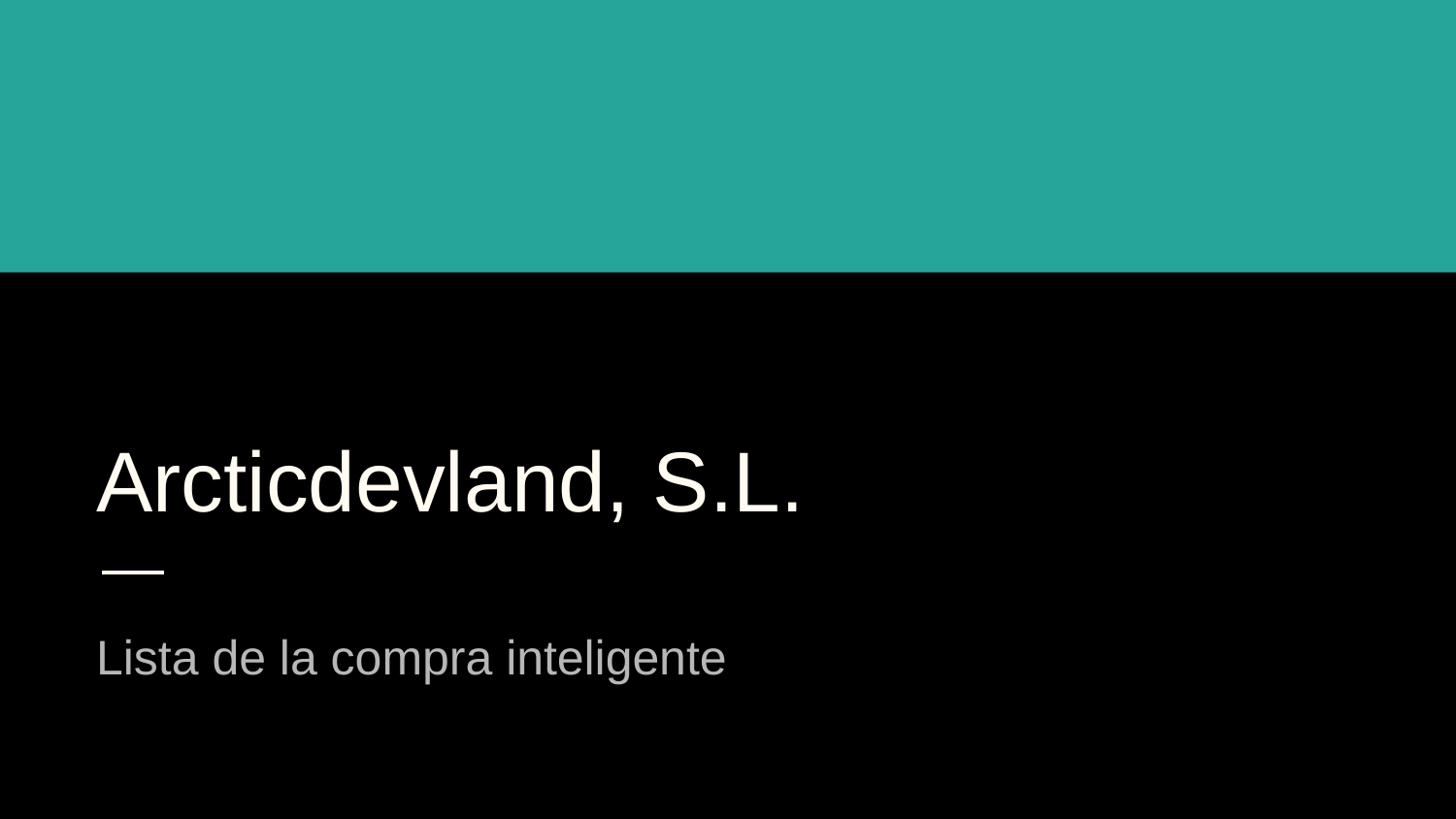

# Arcticdevland, S.L.
Lista de la compra inteligente